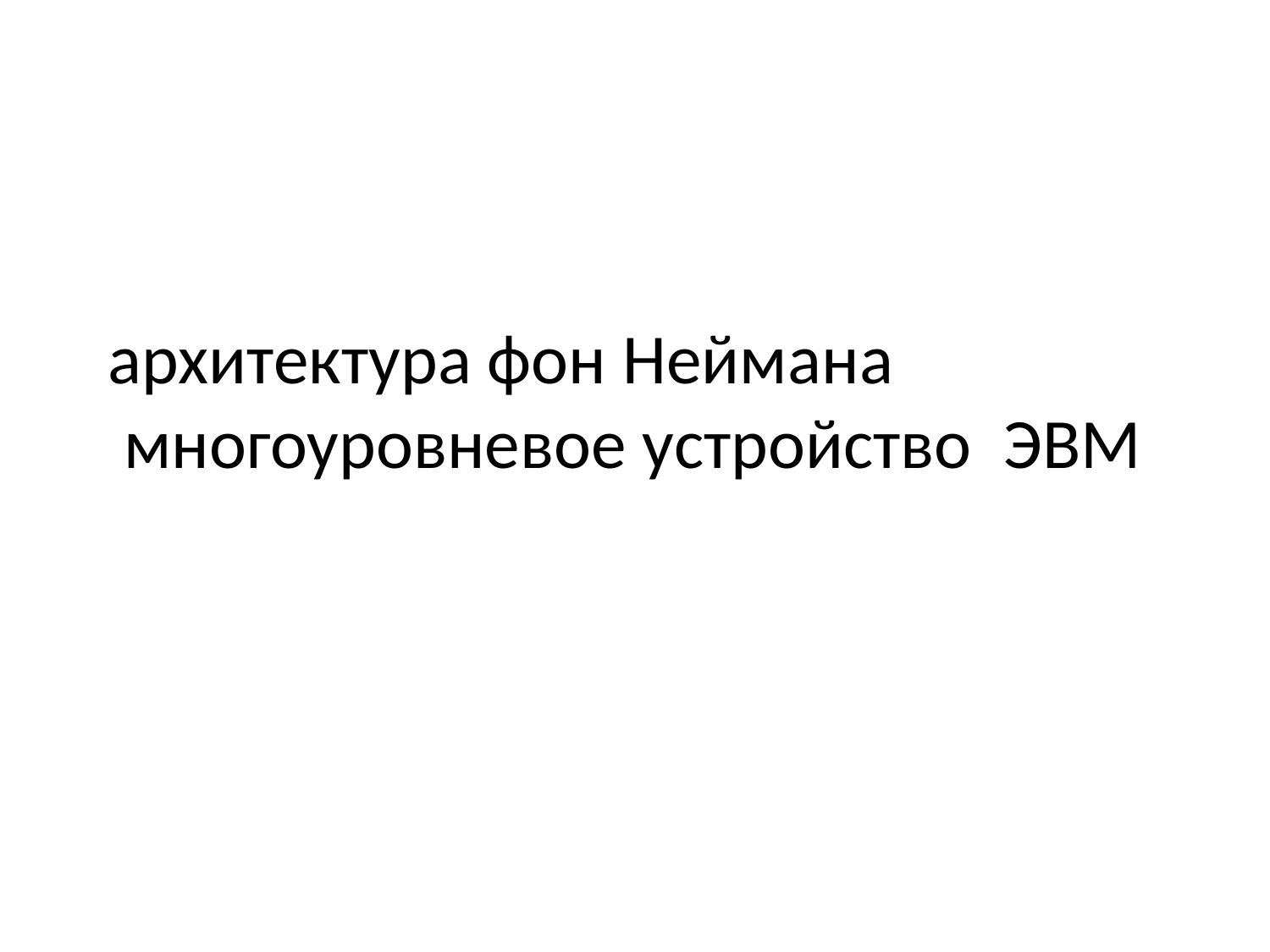

# архитектура фон Неймана многоуровневое устройство  ЭВМ